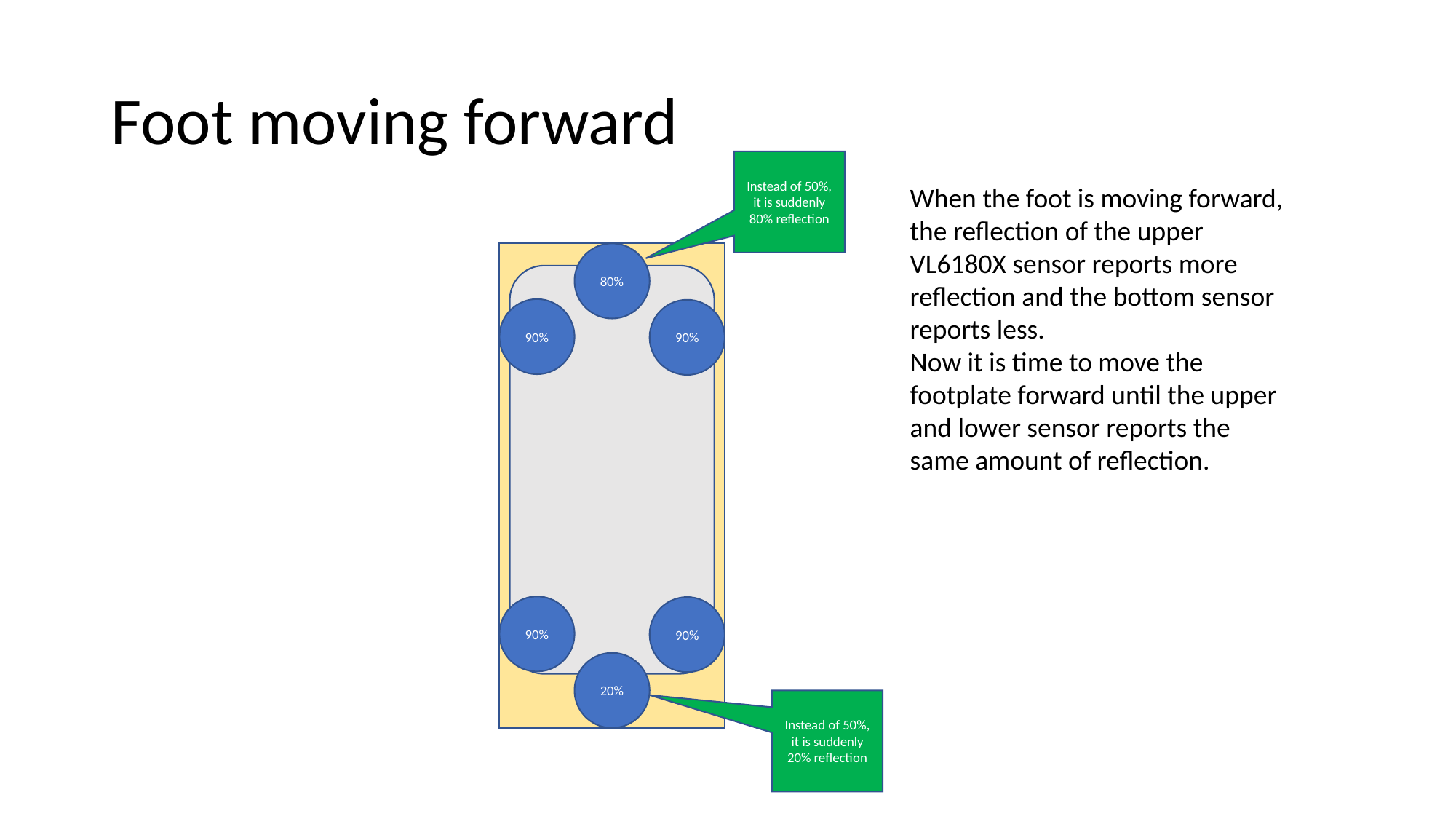

# Foot moving forward
Instead of 50%, it is suddenly 80% reflection
When the foot is moving forward, the reflection of the upper VL6180X sensor reports more reflection and the bottom sensor reports less.
Now it is time to move the footplate forward until the upper and lower sensor reports the same amount of reflection.

80%
90%
90%

90%
90%
20%
Instead of 50%, it is suddenly 20% reflection